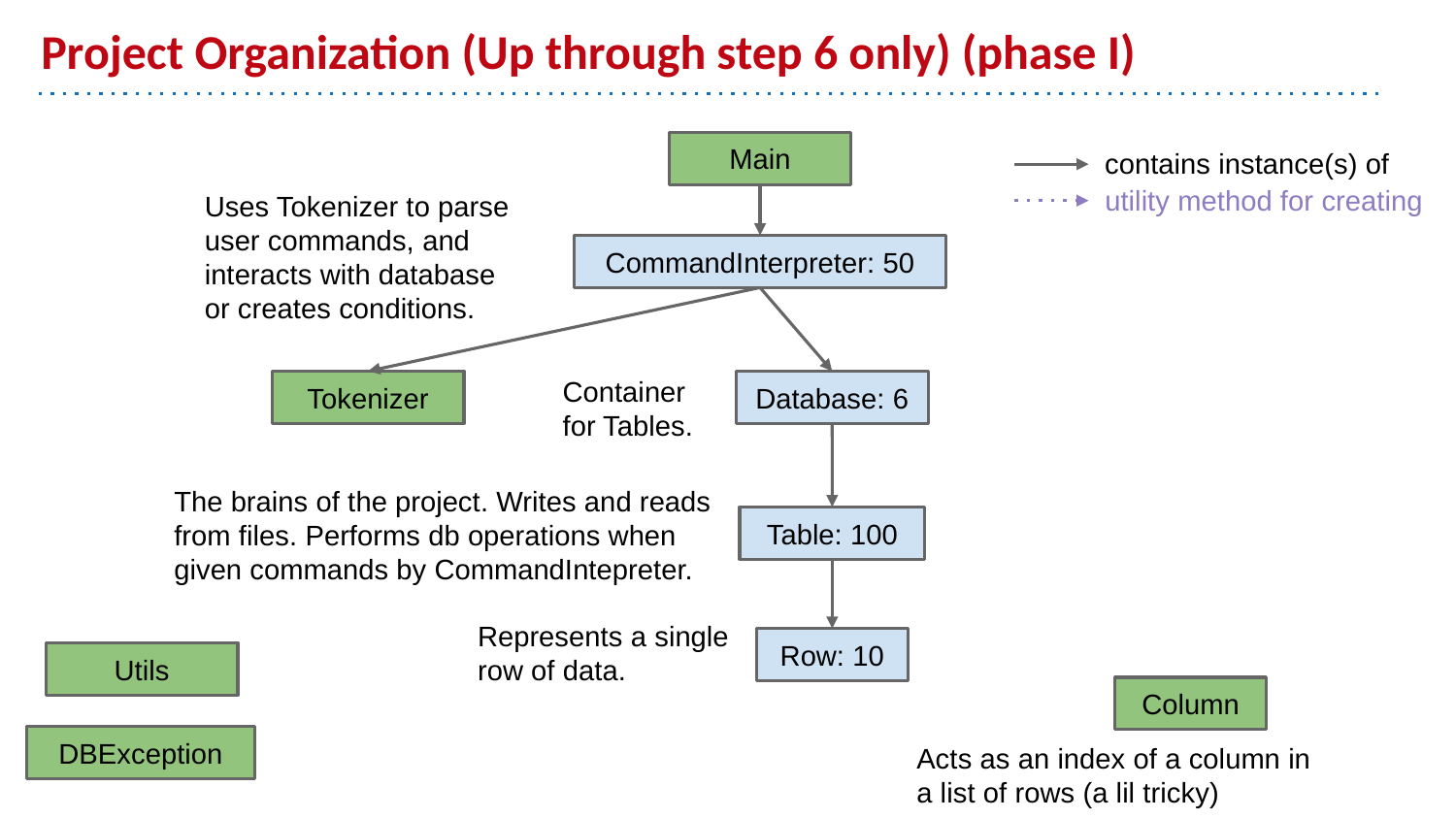

# Project Organization (Up through step 6 only) (phase I)
contains instance(s) of
Main
utility method for creating
Uses Tokenizer to parse user commands, and interacts with database or creates conditions.
CommandInterpreter: 50
Container for Tables.
Tokenizer
Database: 6
The brains of the project. Writes and reads from files. Performs db operations when given commands by CommandIntepreter.
Table: 100
Represents a single row of data.
Row: 10
Utils
Column
Acts as an index of a column in a list of rows (a lil tricky)
DBException